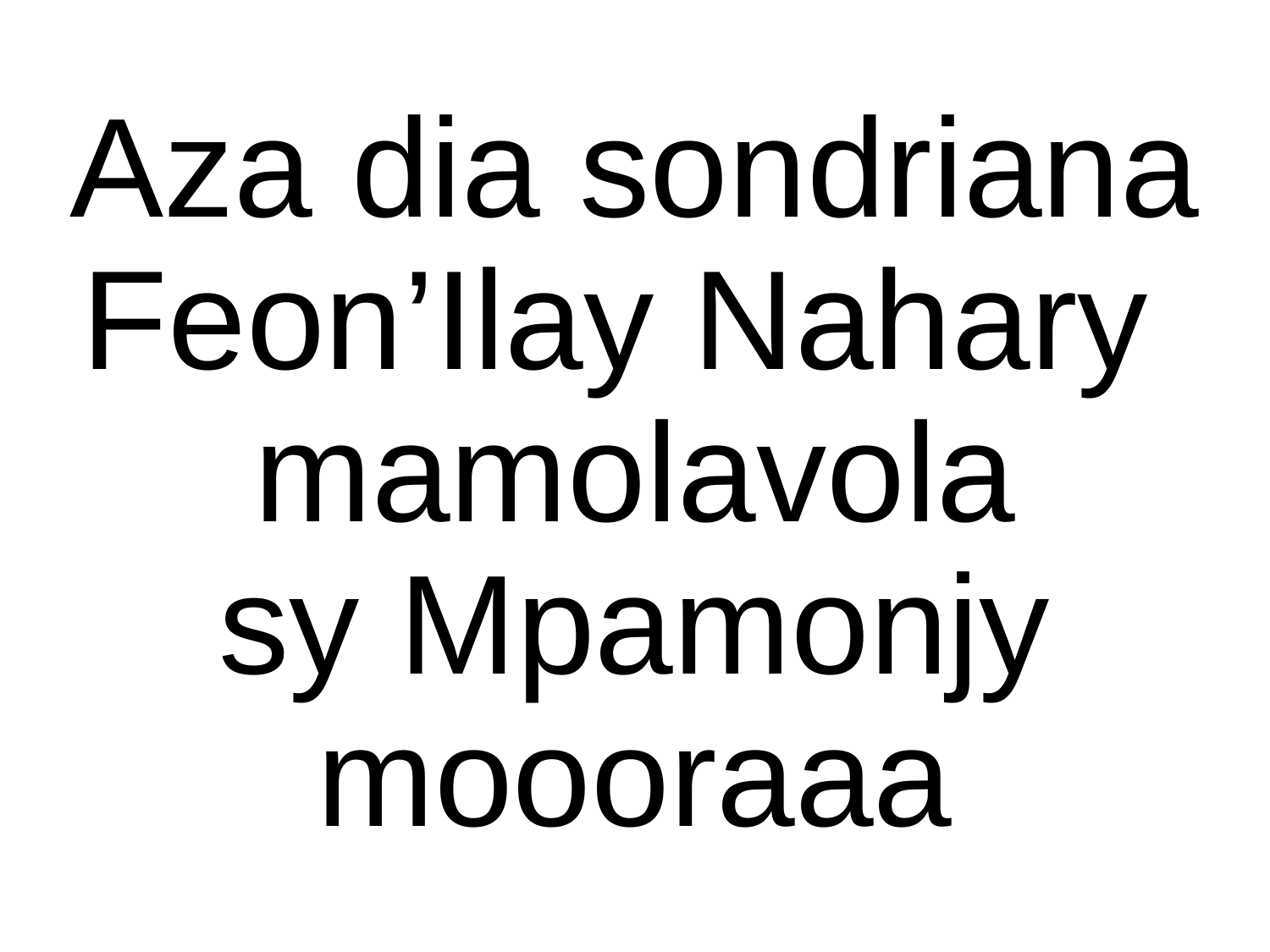

Aza dia sondriana
Feon’Ilay Nahary
mamolavola
sy Mpamonjy moooraaa